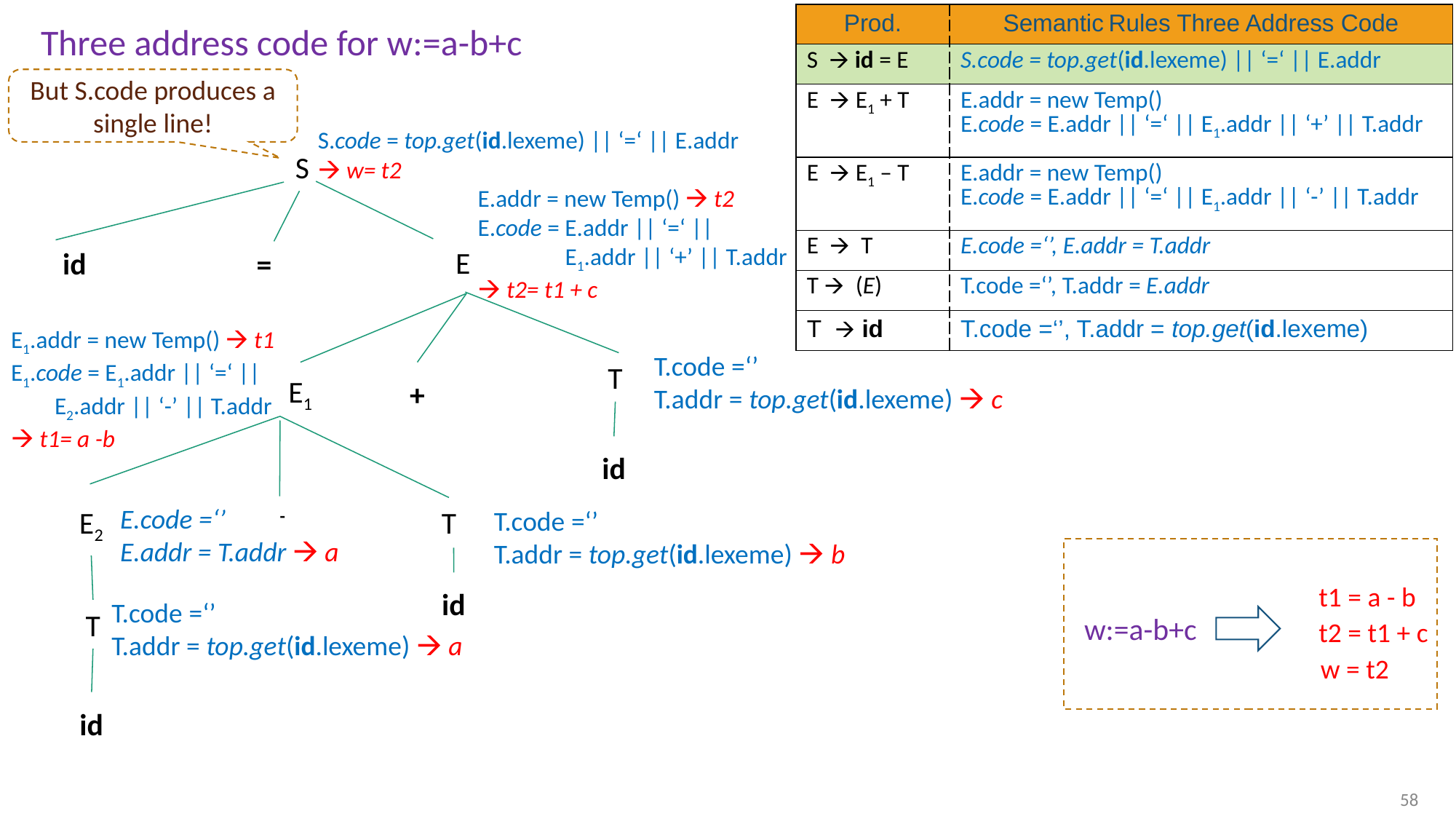

| Prod. | Semantic Rules Three Address Code |
| --- | --- |
| S 🡪 id = E | S.code = top.get(id.lexeme) || ‘=‘ || E.addr |
| E 🡪 E1 + T | E.addr = new Temp() E.code = E.addr || ‘=‘ || E1.addr || ‘+’ || T.addr |
| E 🡪 E1 – T | E.addr = new Temp() E.code = E.addr || ‘=‘ || E1.addr || ‘-’ || T.addr |
| E 🡪 T | E.code =‘’, E.addr = T.addr |
| T 🡪 (E) | T.code =‘’, T.addr = E.addr |
| T 🡪 id | T.code =‘’, T.addr = top.get(id.lexeme) |
Three address code for w:=a-b+c
But S.code produces a single line!
S.code = top.get(id.lexeme) || ‘=‘ || E.addr
🡪 w= t2
S
E.addr = new Temp() 🡪 t2
E.code = E.addr || ‘=‘ ||
                E1.addr || ‘+’ || T.addr
🡪 t2= t1 + c
E
id
=
E1.addr = new Temp() 🡪 t1
E1.code = E1.addr || ‘=‘ ||
        E2.addr || ‘-’ || T.addr
🡪 t1= a -b
T.code =‘’
T.addr = top.get(id.lexeme) 🡪 c

T
E1
+
id
-
E2
E.code =‘’
E.addr = T.addr 🡪 a
T
T.code =‘’
T.addr = top.get(id.lexeme) 🡪 b

t1 = a - b
w:=a-b+c

t2 = t1 + c
w = t2
id
T.code =‘’
T.addr = top.get(id.lexeme) 🡪 a
T
id
58